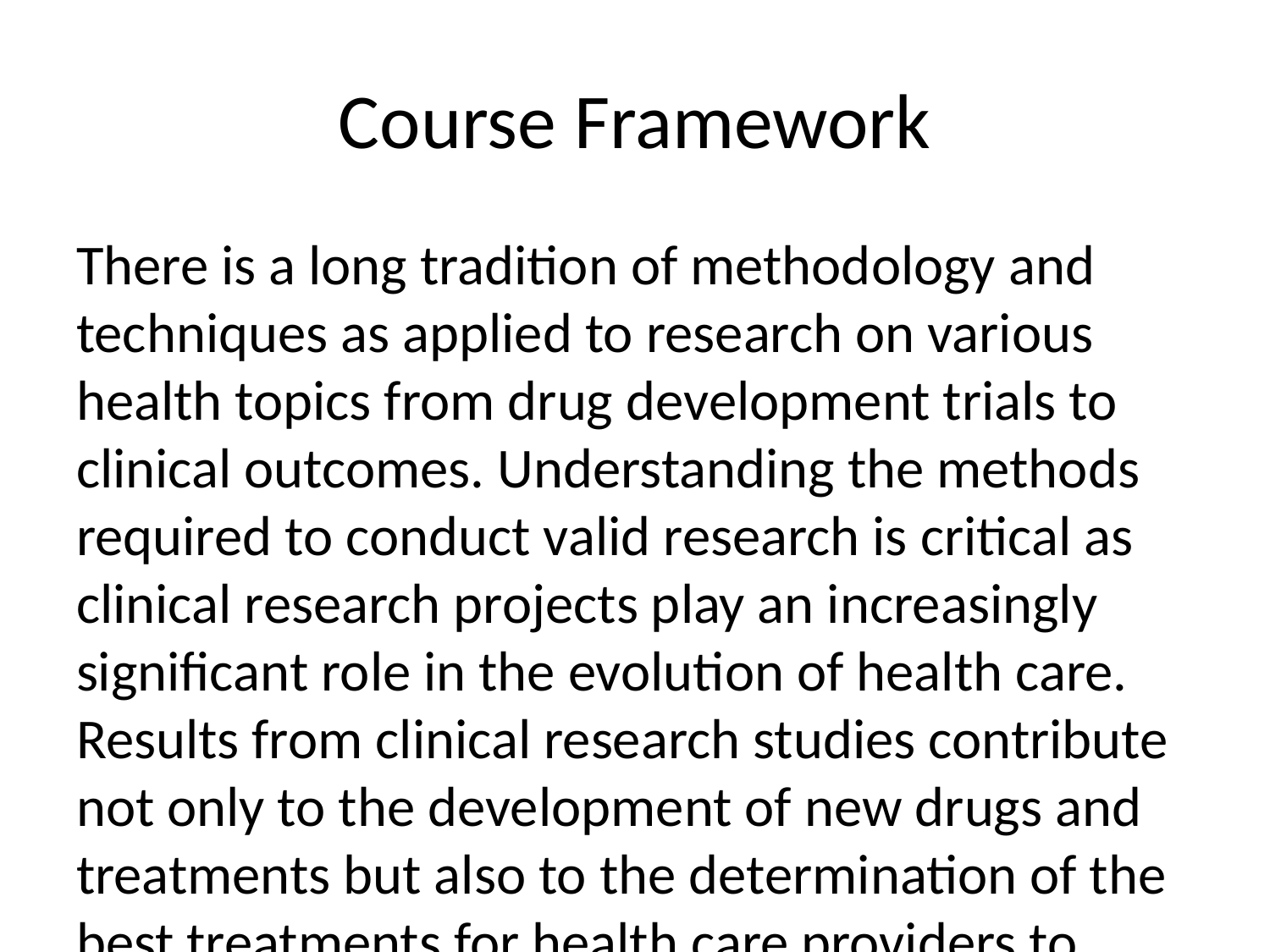

# Course Framework
There is a long tradition of methodology and techniques as applied to research on various health topics from drug development trials to clinical outcomes. Understanding the methods required to conduct valid research is critical as clinical research projects play an increasingly significant role in the evolution of health care. Results from clinical research studies contribute not only to the development of new drugs and treatments but also to the determination of the best treatments for health care providers to offer patients. The readings, discussions, and projects in this course are all presented within the framework of current health care practices and issues. The material covered in this course can be viewed in the context of topics covered every day by the media.